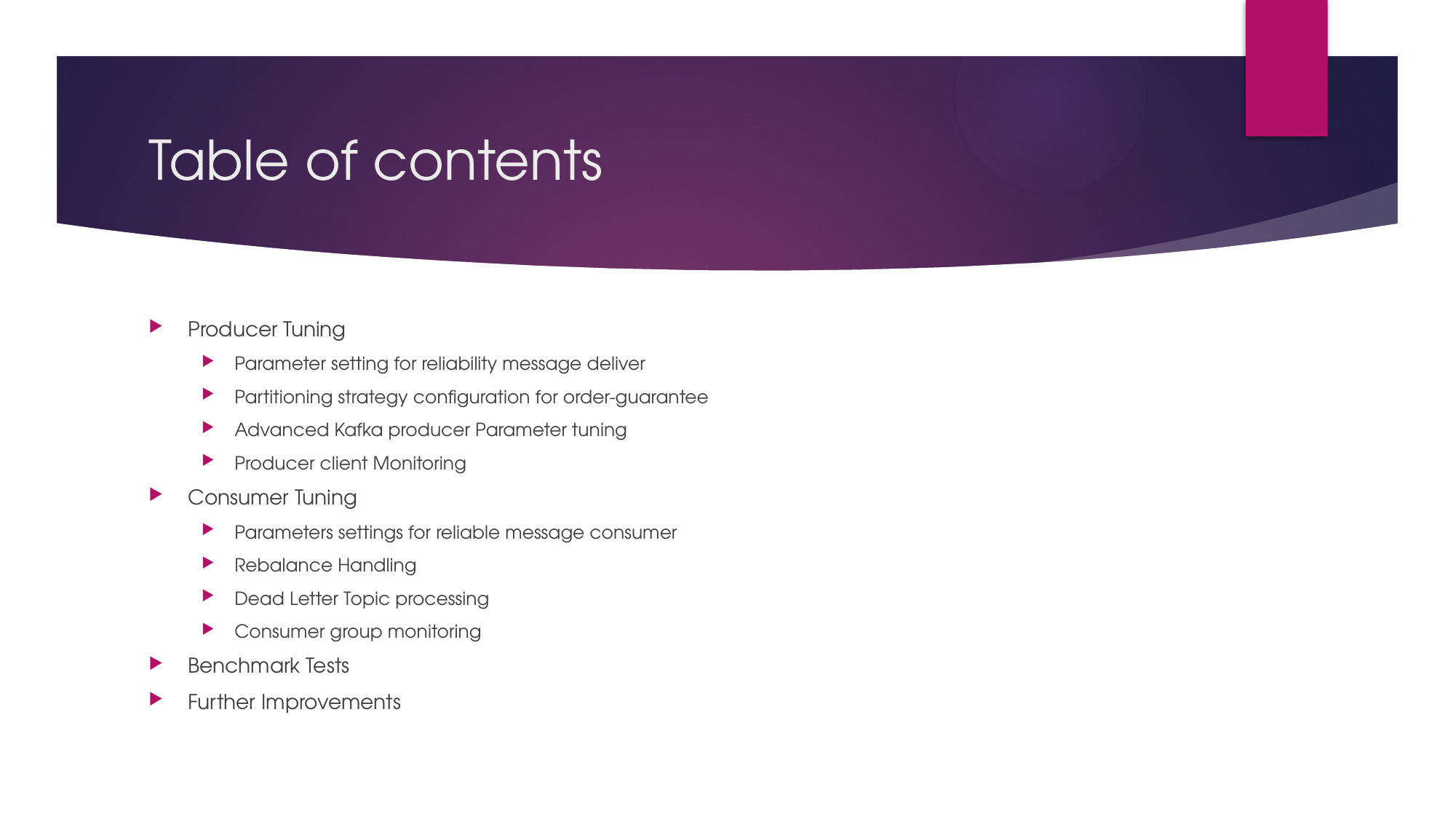

# Table of contents
Producer Tuning
Parameter setting for reliability message deliver
Partitioning strategy configuration for order-guarantee
Advanced Kafka producer Parameter tuning
Producer client Monitoring
Consumer Tuning
Parameters settings for reliable message consumer
Rebalance Handling
Dead Letter Topic processing
Consumer group monitoring
Benchmark Tests
Further Improvements